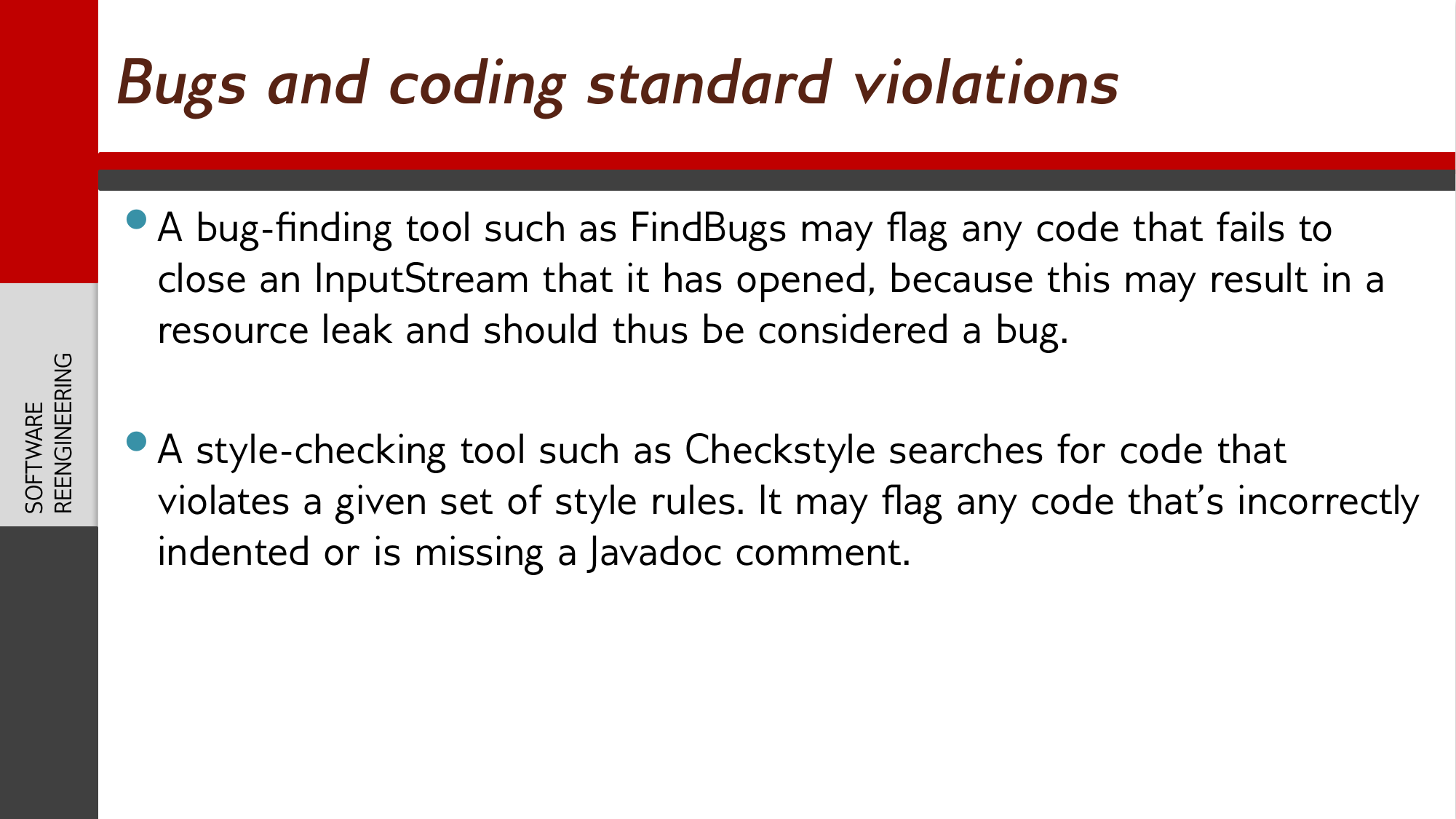

# Bugs and coding standard violations
A bug-finding tool such as FindBugs may flag any code that fails to close an InputStream that it has opened, because this may result in a resource leak and should thus be considered a bug.

A style-checking tool such as Checkstyle searches for code that violates a given set of style rules. It may flag any code that’s incorrectly indented or is missing a Javadoc comment.